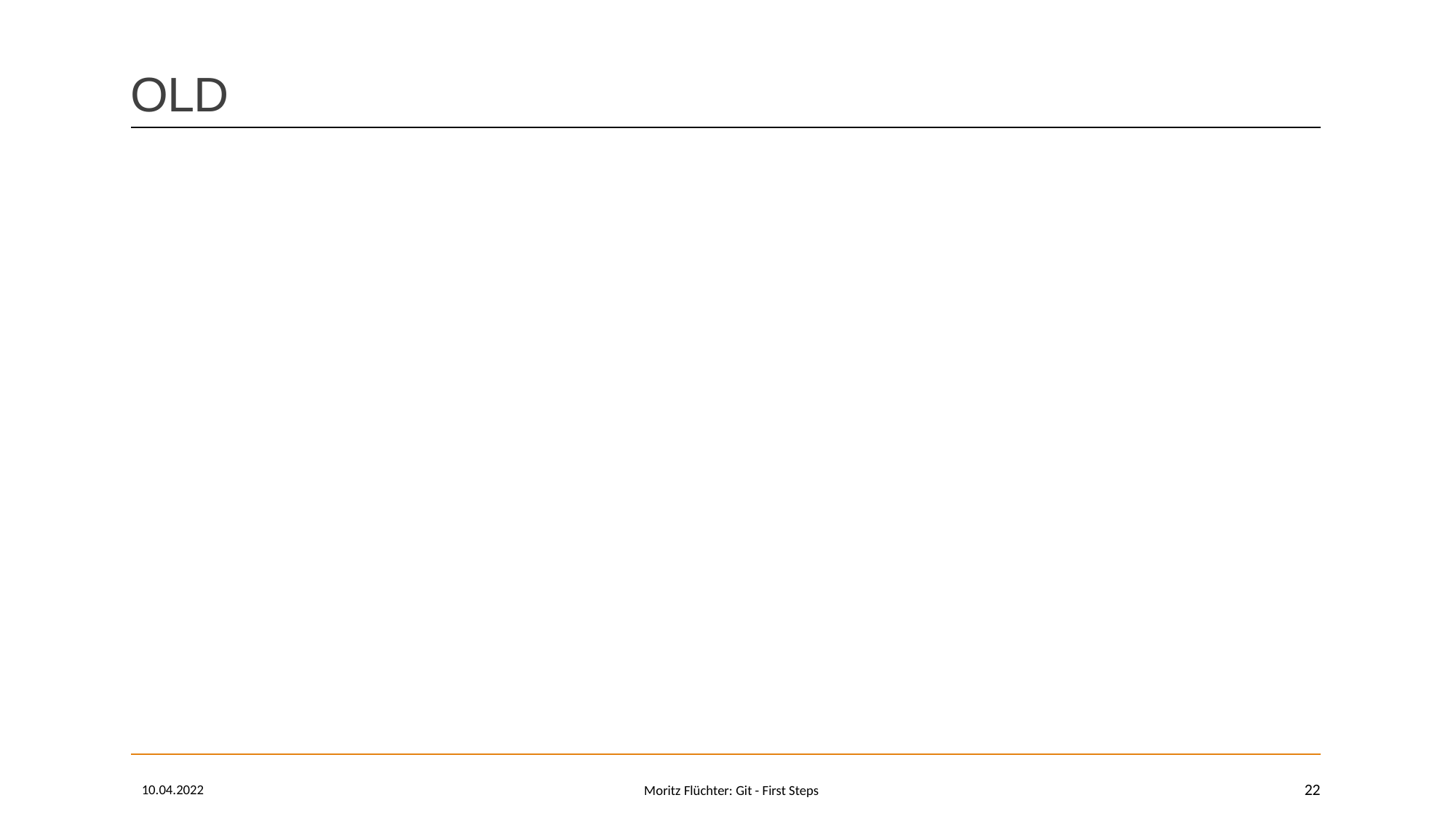

# OLD
10.04.2022
22
Moritz Flüchter: Git - First Steps